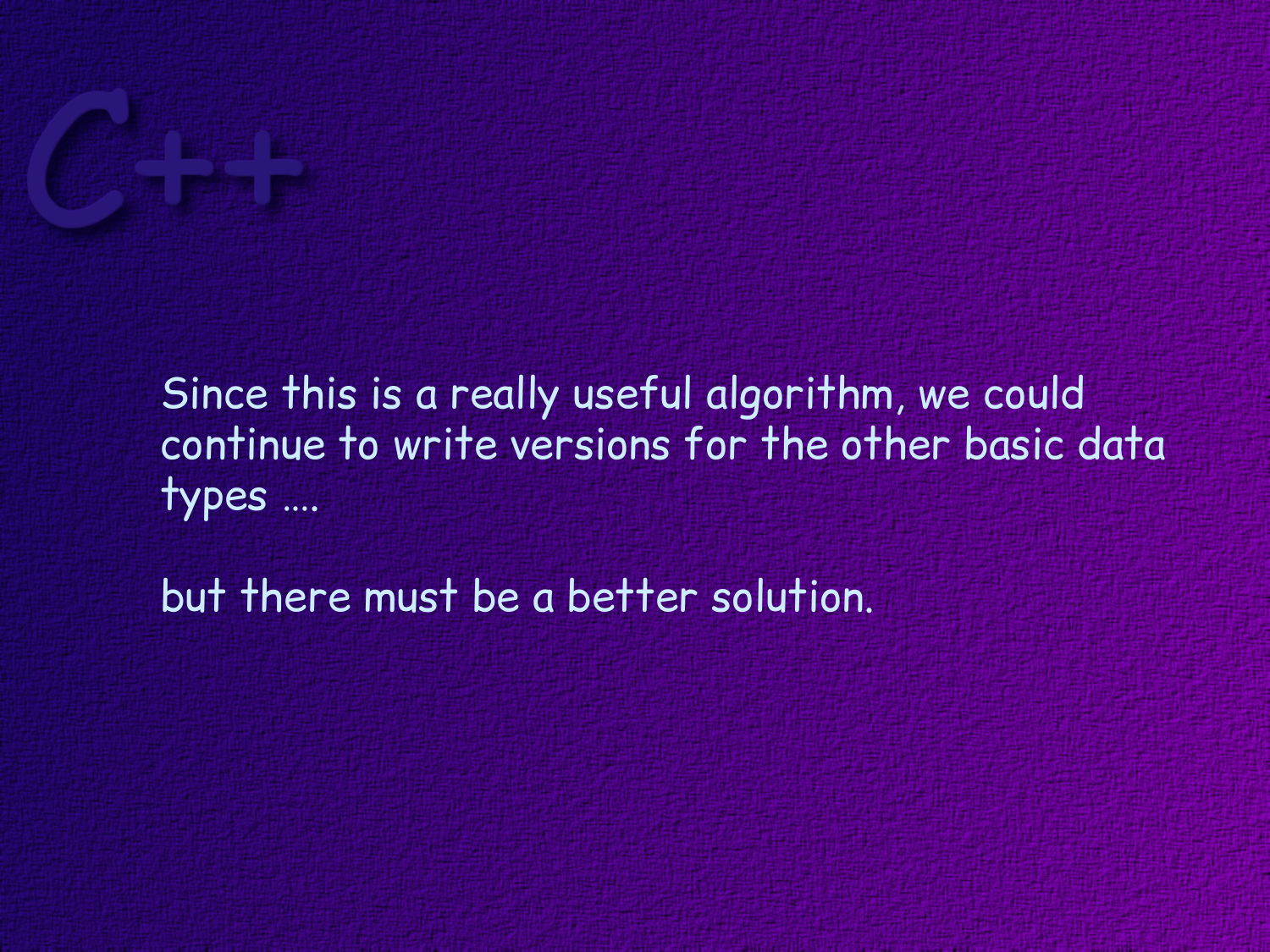

Since this is a really useful algorithm, we could
continue to write versions for the other basic data
types ….

but there must be a better solution.